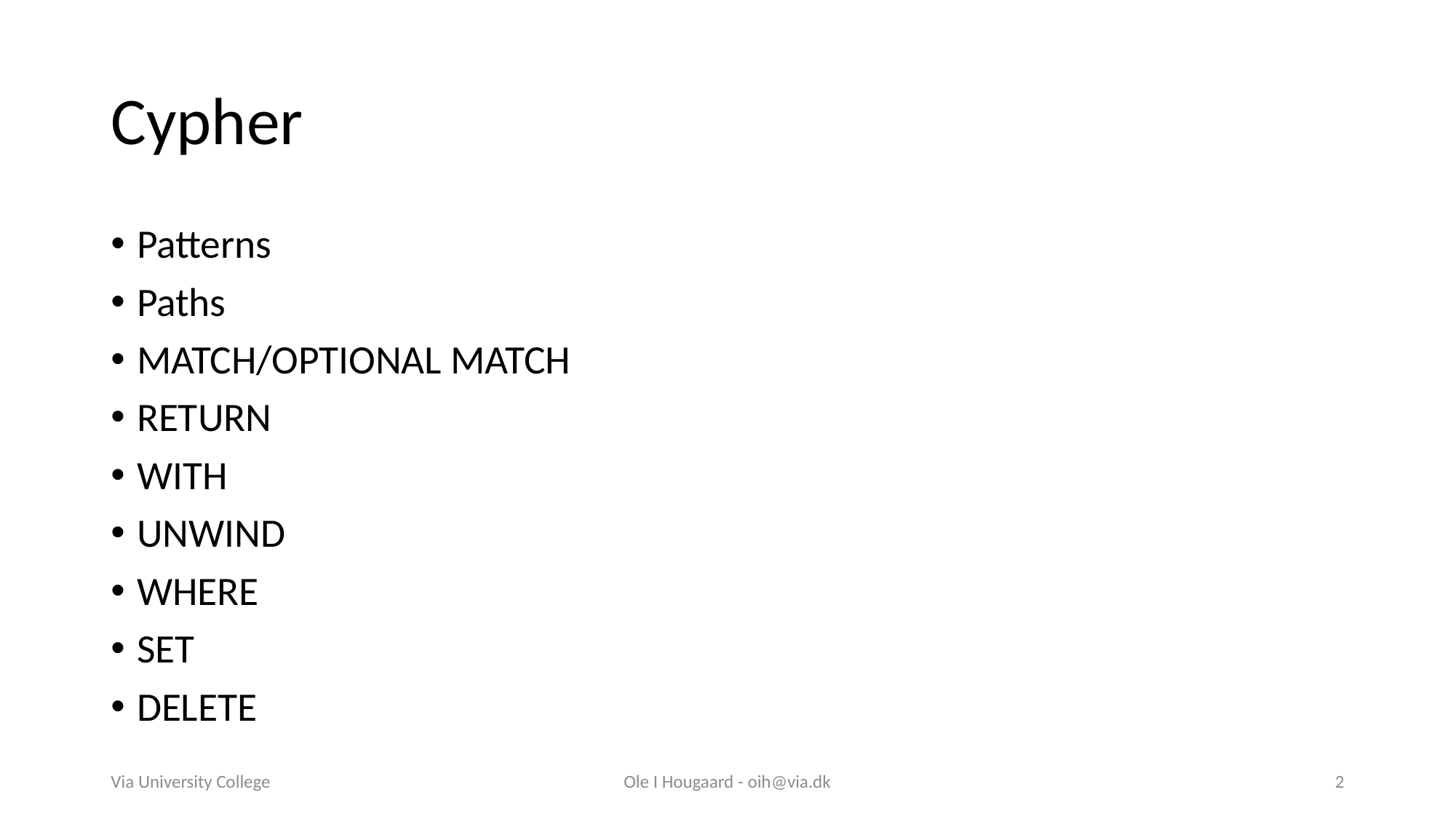

# Cypher
Patterns
Paths
MATCH/OPTIONAL MATCH
RETURN
WITH
UNWIND
WHERE
SET
DELETE
Via University College
Ole I Hougaard - oih@via.dk
2